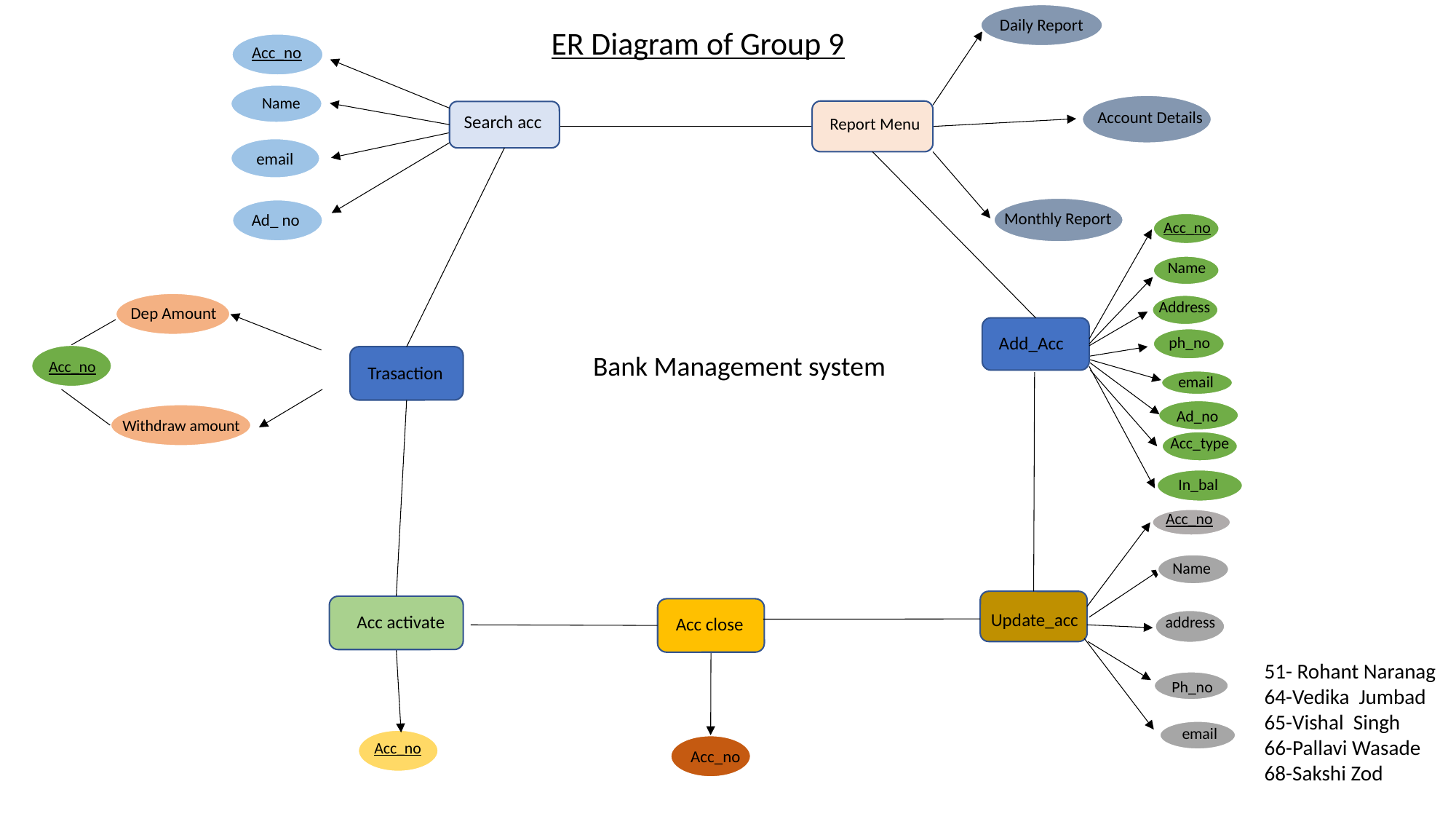

Daily Report

ER Diagram of Group 9

Acc_no

Name

Account Details

Search acc
Report Menu

email

Monthly Report
Ad_ no
Acc_no

Name

Address

Dep Amount

Add_Acc
ph_no

Bank Management system

Acc_no
Trasaction
email

Ad_no

Withdraw amount

Acc_type

In_bal
Acc_no

Name

Update_acc
Acc activate
address
Acc close

51- Rohant Naranag
64-Vedika  Jumbad
65-Vishal  Singh
66-Pallavi Wasade
68-Sakshi Zod

Ph_no
email

Acc_no

Acc_no